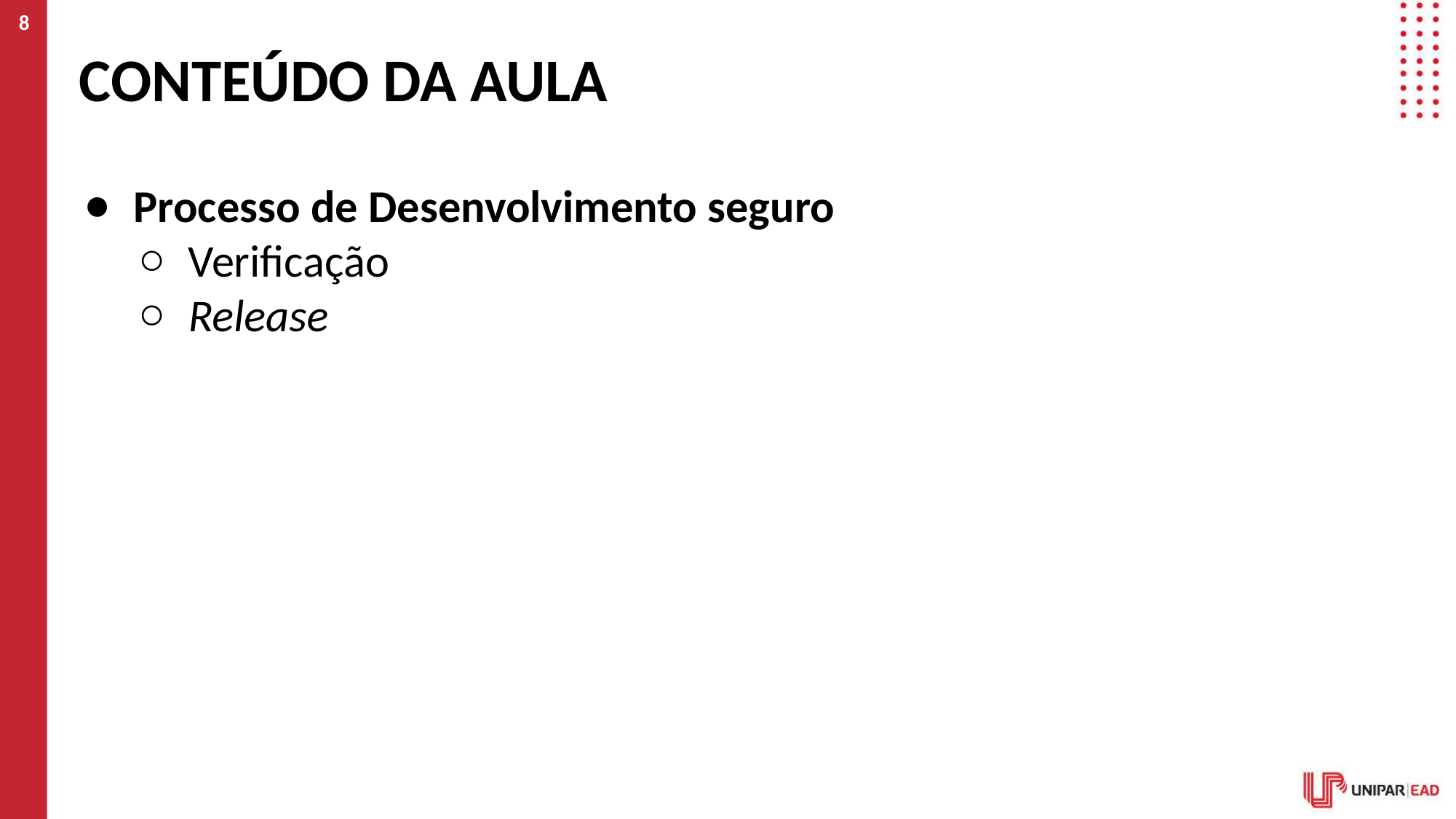

8
# CONTEÚDO DA AULA
Processo de Desenvolvimento seguro
Verificação
Release